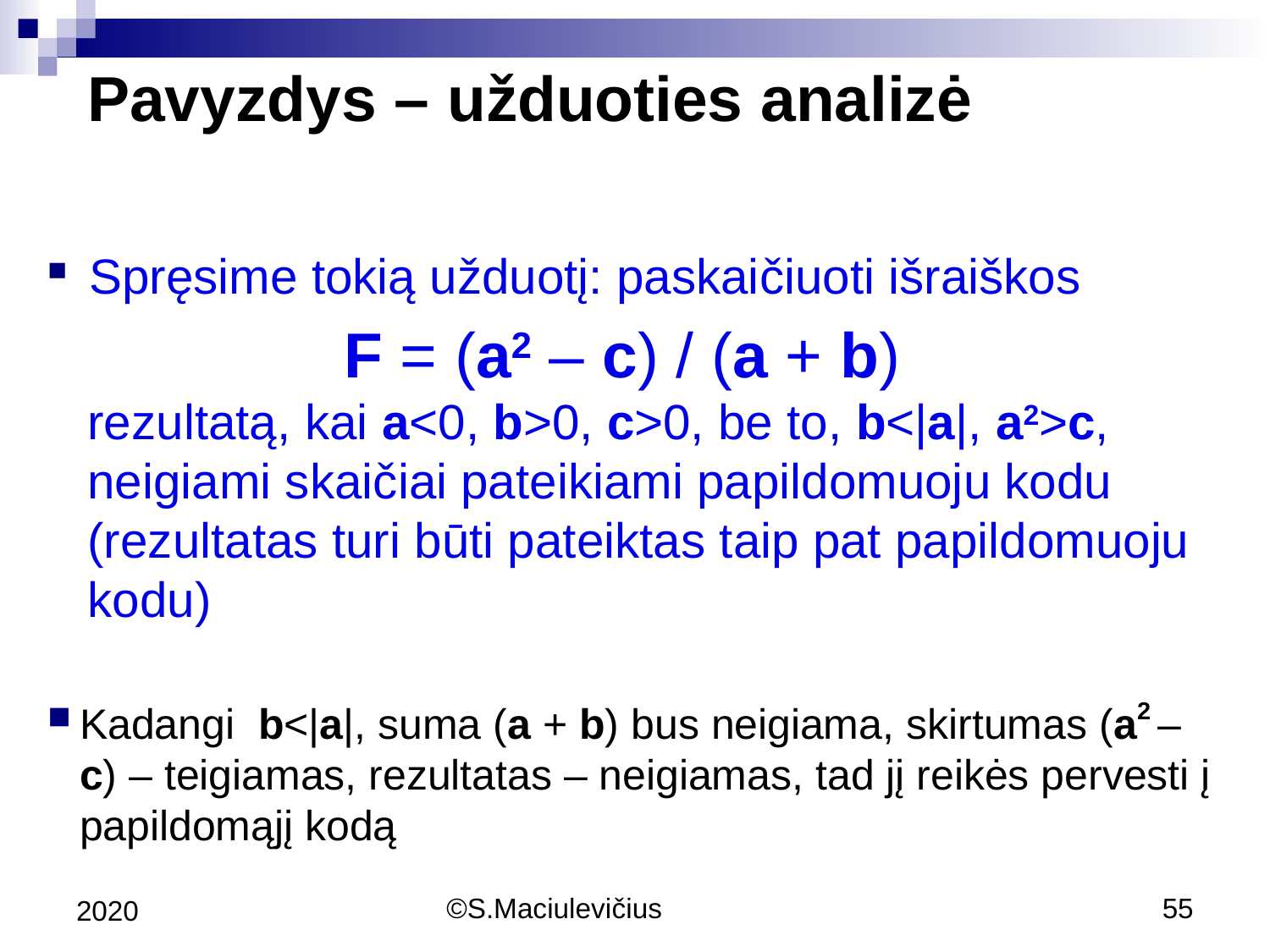

Pavyzdys – užduoties analizė

 Spręsime tokią užduotį: paskaičiuoti išraiškos
F = (a2 – c) / (a + b)
rezultatą, kai a<0, b>0, c>0, be to, b<|a|, a2>c, neigiami skaičiai pateikiami papildomuoju kodu (rezultatas turi būti pateiktas taip pat papildomuoju kodu)

Kadangi  b<|a|, suma (a + b) bus neigiama, skirtumas (a2 – c) – teigiamas, rezultatas – neigiamas, tad jį reikės pervesti į papildomąjį kodą
2020
©S.Maciulevičius
55